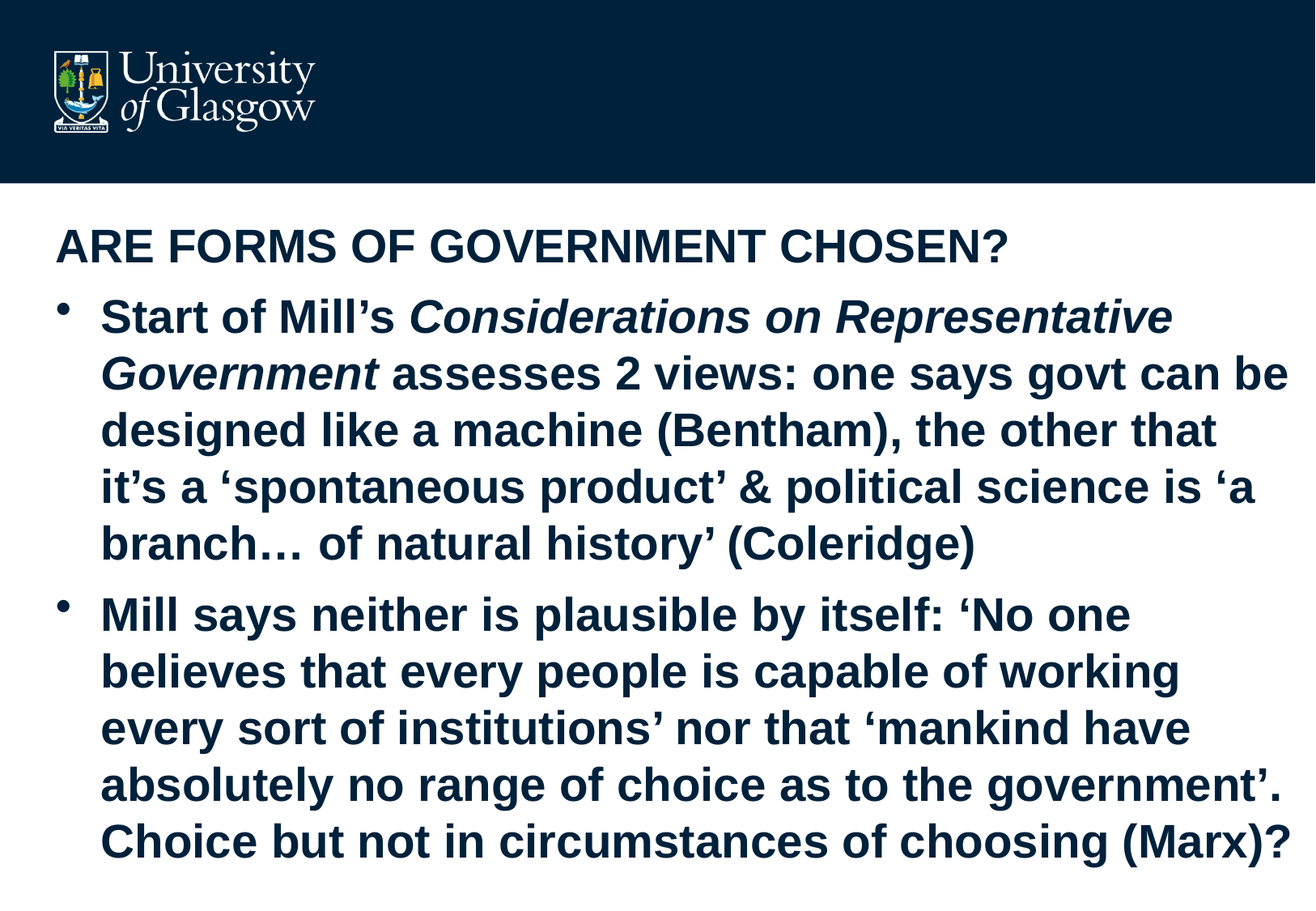

#
ARE FORMS OF GOVERNMENT CHOSEN?
Start of Mill’s Considerations on Representative Government assesses 2 views: one says govt can be designed like a machine (Bentham), the other that it’s a ‘spontaneous product’ & political science is ‘a branch… of natural history’ (Coleridge)
Mill says neither is plausible by itself: ‘No one believes that every people is capable of working every sort of institutions’ nor that ‘mankind have absolutely no range of choice as to the government’. Choice but not in circumstances of choosing (Marx)?